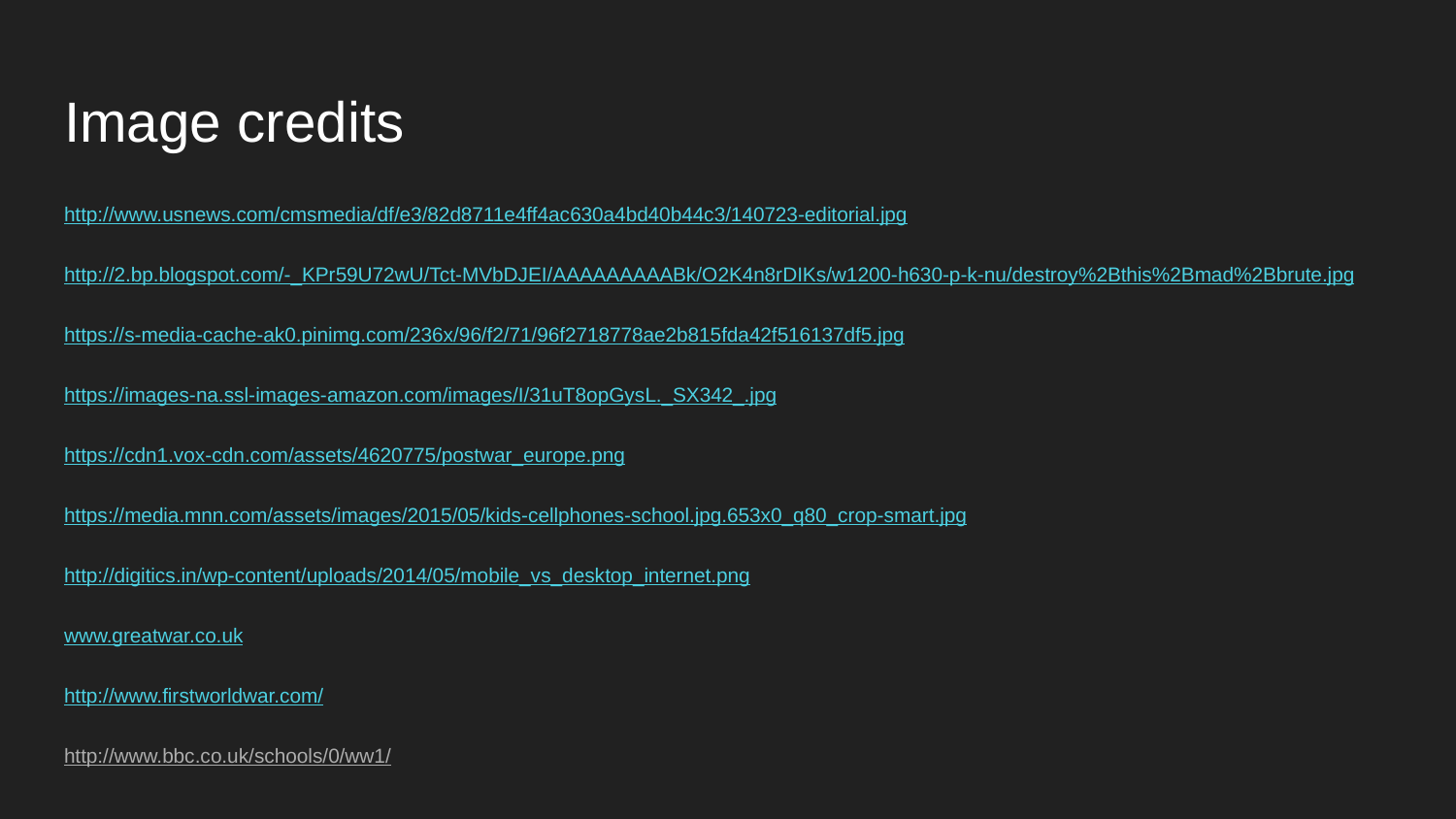

# Image credits
http://www.usnews.com/cmsmedia/df/e3/82d8711e4ff4ac630a4bd40b44c3/140723-editorial.jpg
http://2.bp.blogspot.com/-_KPr59U72wU/Tct-MVbDJEI/AAAAAAAAABk/O2K4n8rDIKs/w1200-h630-p-k-nu/destroy%2Bthis%2Bmad%2Bbrute.jpg
https://s-media-cache-ak0.pinimg.com/236x/96/f2/71/96f2718778ae2b815fda42f516137df5.jpg
https://images-na.ssl-images-amazon.com/images/I/31uT8opGysL._SX342_.jpg
https://cdn1.vox-cdn.com/assets/4620775/postwar_europe.png
https://media.mnn.com/assets/images/2015/05/kids-cellphones-school.jpg.653x0_q80_crop-smart.jpg
http://digitics.in/wp-content/uploads/2014/05/mobile_vs_desktop_internet.png
www.greatwar.co.uk
http://www.firstworldwar.com/
http://www.bbc.co.uk/schools/0/ww1/